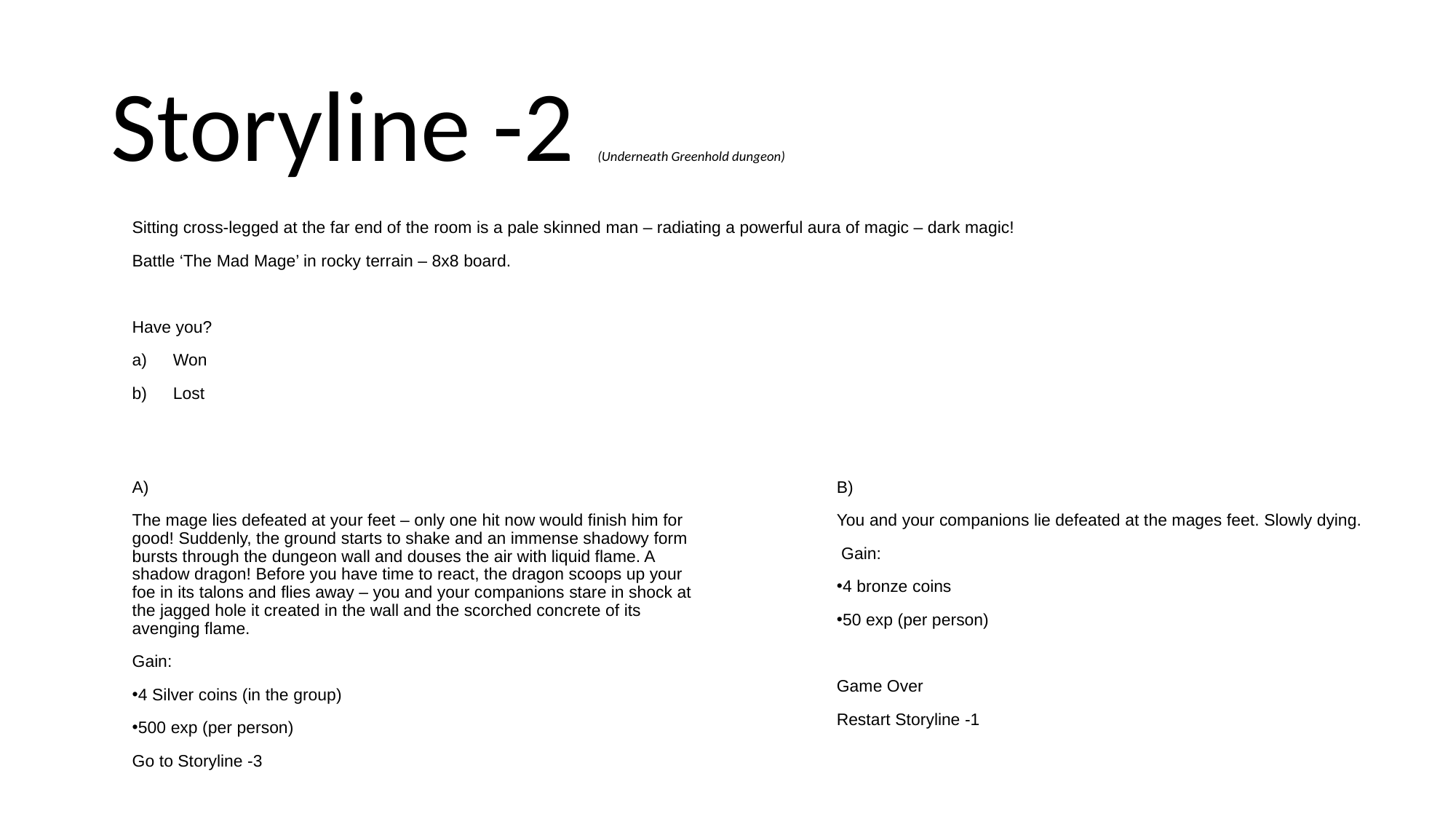

# Storyline -2 (Underneath Greenhold dungeon)
Sitting cross-legged at the far end of the room is a pale skinned man – radiating a powerful aura of magic – dark magic!
Battle ‘The Mad Mage’ in rocky terrain – 8x8 board.

Have you?
Won
Lost
A)
The mage lies defeated at your feet – only one hit now would finish him for good! Suddenly, the ground starts to shake and an immense shadowy form bursts through the dungeon wall and douses the air with liquid flame. A shadow dragon! Before you have time to react, the dragon scoops up your foe in its talons and flies away – you and your companions stare in shock at the jagged hole it created in the wall and the scorched concrete of its avenging flame.
Gain:
4 Silver coins (in the group)
500 exp (per person)
Go to Storyline -3
B)
You and your companions lie defeated at the mages feet. Slowly dying.
 Gain:
4 bronze coins
50 exp (per person)

Game Over
Restart Storyline -1